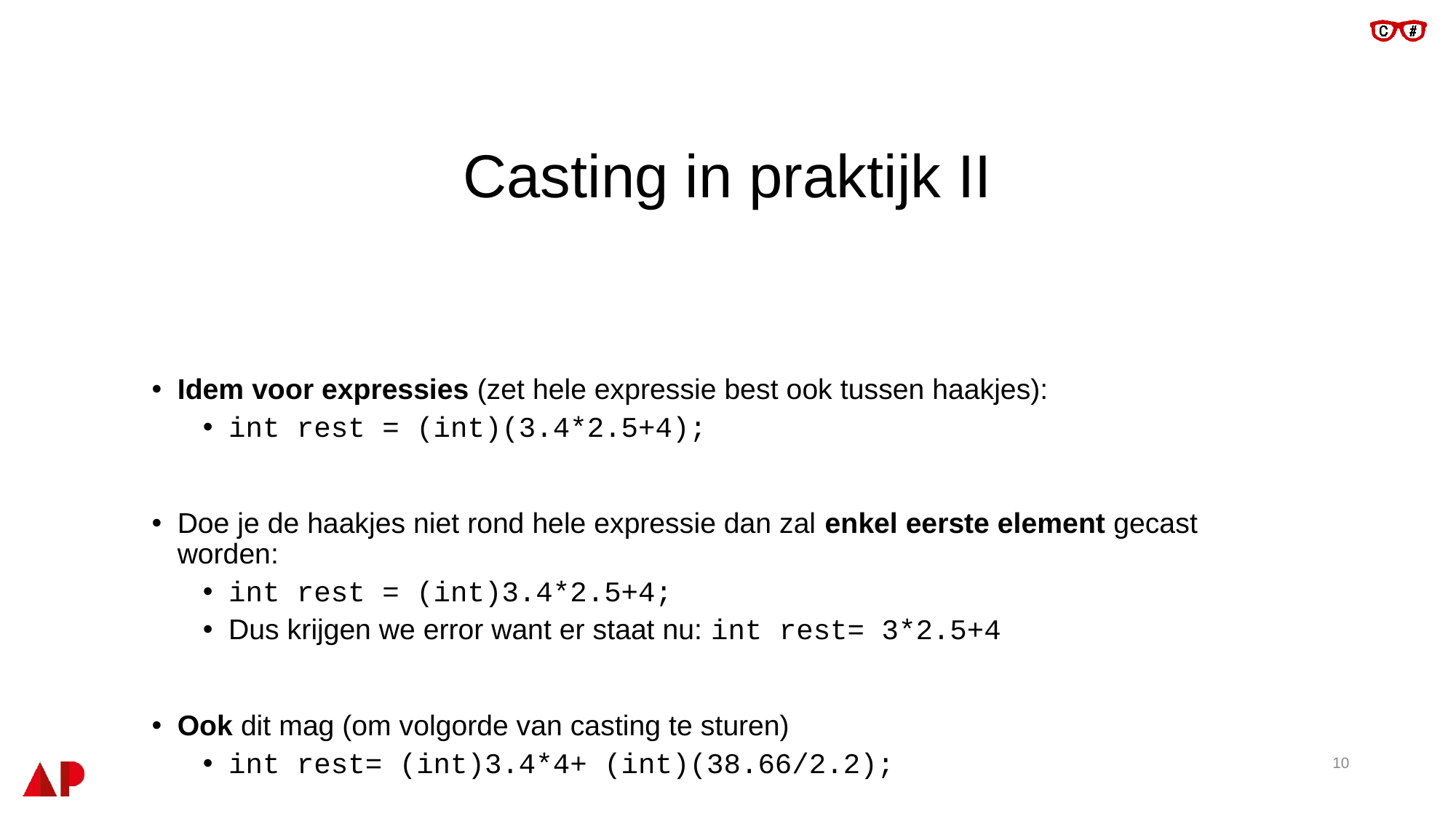

# Casting in praktijk II
Idem voor expressies (zet hele expressie best ook tussen haakjes):
int rest = (int)(3.4*2.5+4);

Doe je de haakjes niet rond hele expressie dan zal enkel eerste element gecast worden:
int rest = (int)3.4*2.5+4;
Dus krijgen we error want er staat nu: int rest= 3*2.5+4

Ook dit mag (om volgorde van casting te sturen)
int rest= (int)3.4*4+ (int)(38.66/2.2);
10